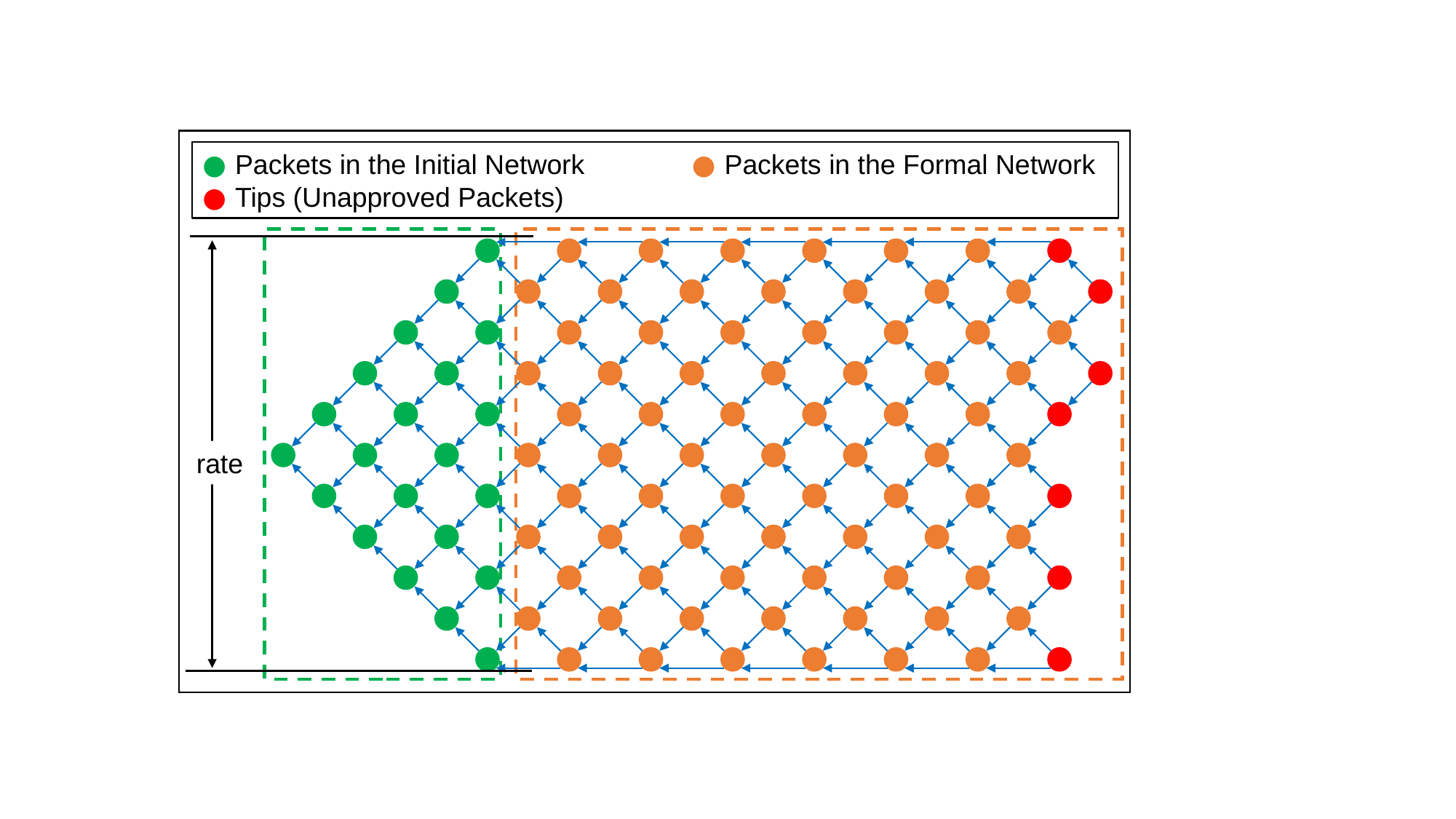

● Packets in the Initial Network              ● Packets in the Formal Network
● Tips (Unapproved Packets)

rate